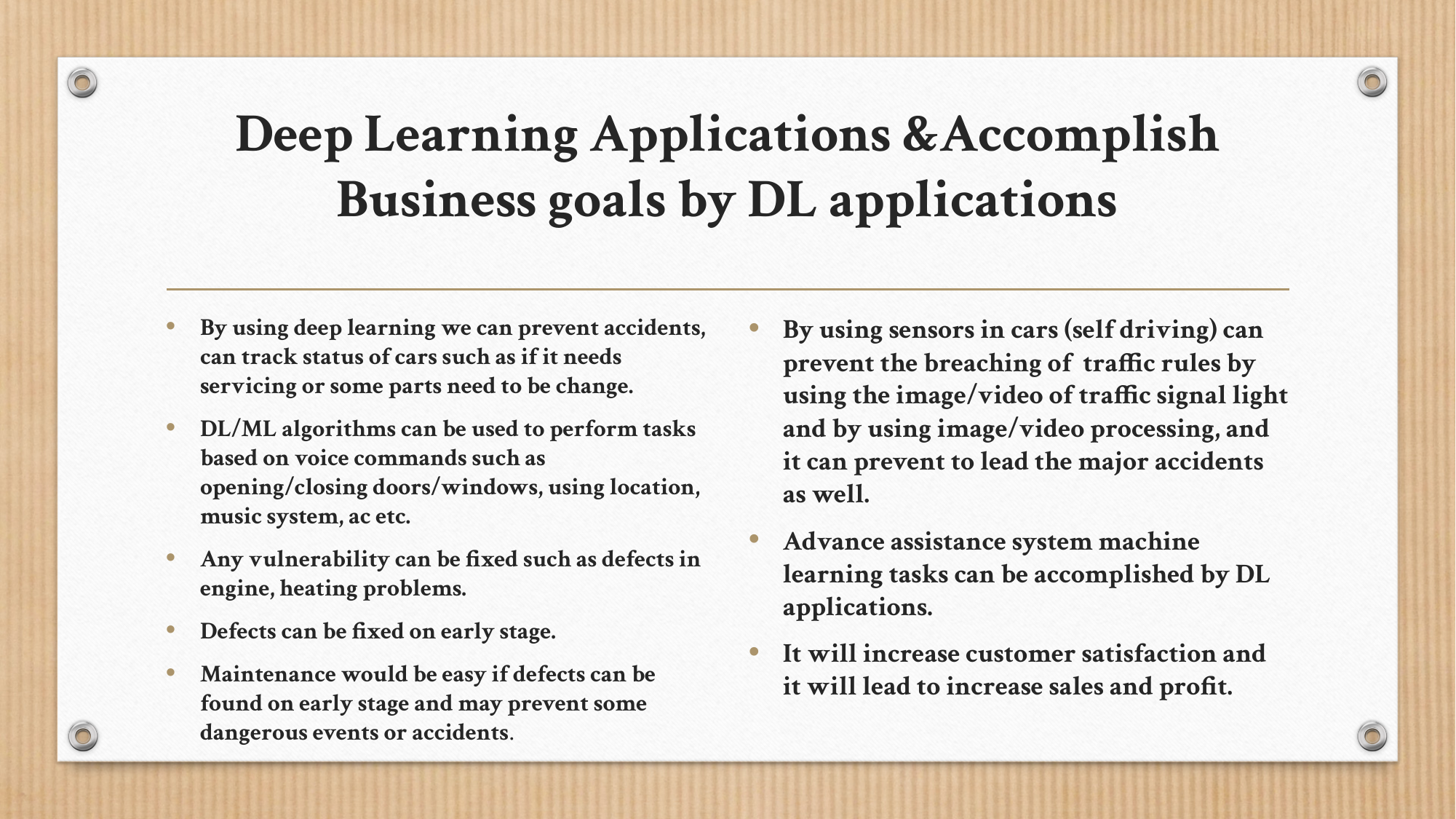

# Deep Learning Applications &Accomplish Business goals by DL applications
By using deep learning we can prevent accidents, can track status of cars such as if it needs servicing or some parts need to be change.
DL/ML algorithms can be used to perform tasks based on voice commands such as opening/closing doors/windows, using location, music system, ac etc.
Any vulnerability can be fixed such as defects in engine, heating problems.
Defects can be fixed on early stage.
Maintenance would be easy if defects can be found on early stage and may prevent some dangerous events or accidents.

By using sensors in cars (self driving) can prevent the breaching of  traffic rules by using the image/video of traffic signal light and by using image/video processing, and it can prevent to lead the major accidents as well.
Advance assistance system machine learning tasks can be accomplished by DL applications.
It will increase customer satisfaction and it will lead to increase sales and profit.